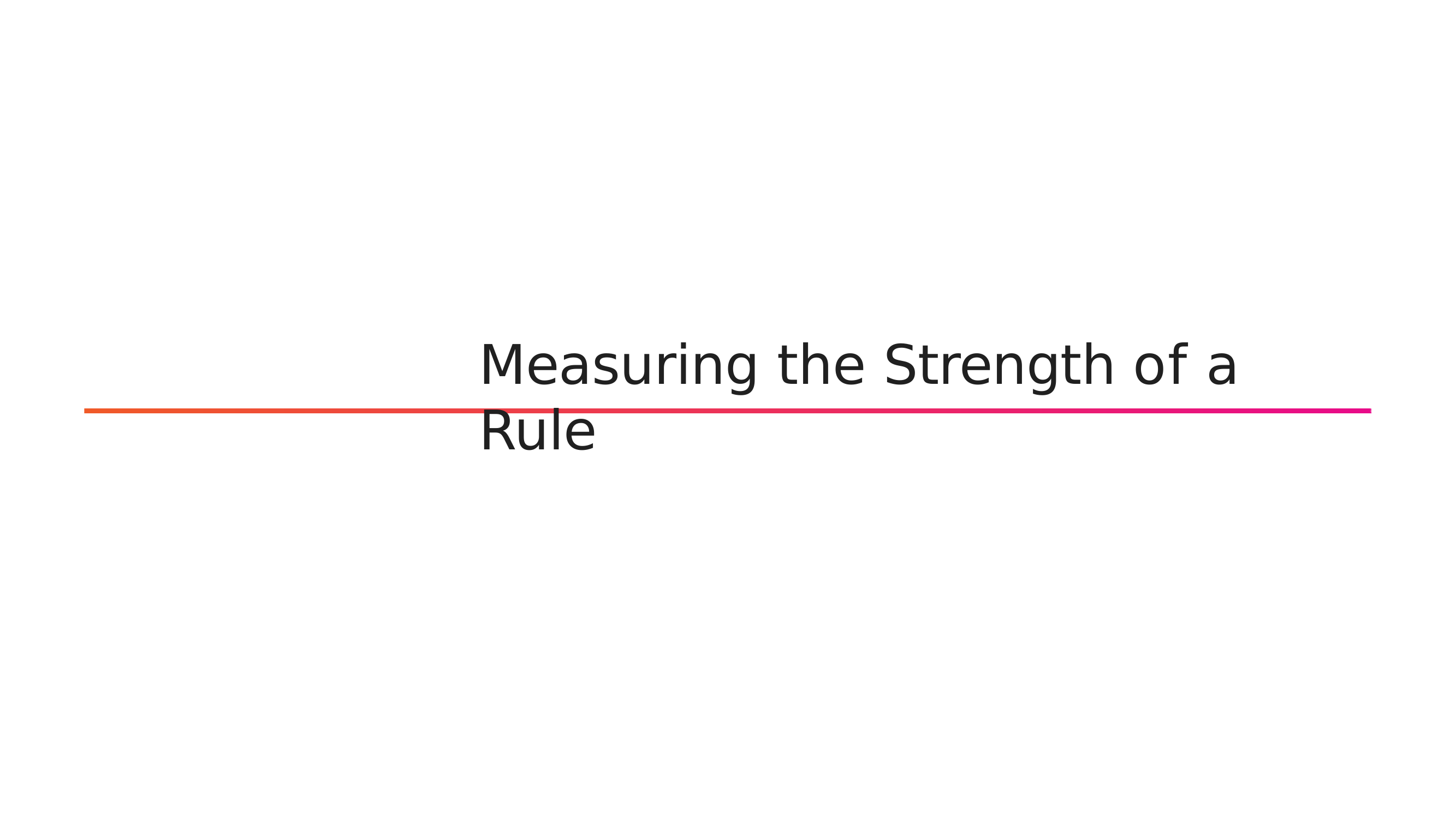

# Measuring the Strength of a Rule